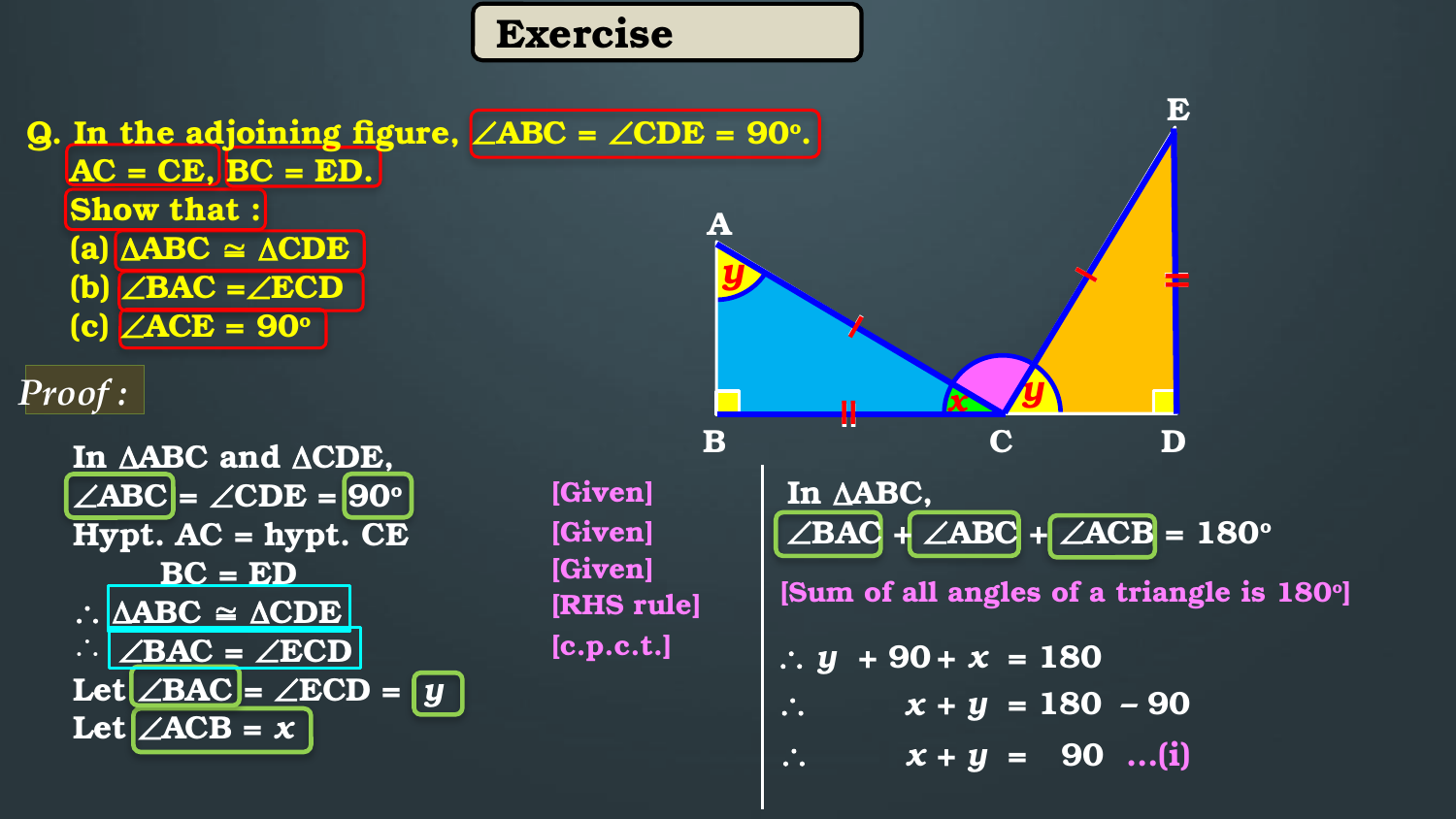

Exercise

E

A
l
ll
l
ll

B
C
D
Q. In the adjoining figure, ∠ABC = ∠CDE = 90o.
    AC = CE, BC = ED.
    Show that :
    (a) ΔABC ≅ ΔCDE
    (b) ∠BAC =∠ECD
    (c) ∠ACE = 90o

y

ll
l
l

y
Proof :

x
ll

In ΔABC and ΔCDE,
∠ABC = ∠CDE = 90o
Hypt. AC = hypt. CE
        BC = ED
∴ ΔABC ≅ ΔCDE
∠BAC = ∠ECD
Let ∠BAC = ∠ECD =  y
Let ∠ACB = x
In ΔABC,
∠BAC + ∠ABC + ∠ACB = 180o
[Given]

[Given]

[Given]
[Sum of all angles of a triangle is 180o]
[RHS rule]

[c.p.c.t.]

∴ y
+ 90
+ x
= 180

+ y
= 180
– 90
∴         x

∴         x + y  =
90
…(i)